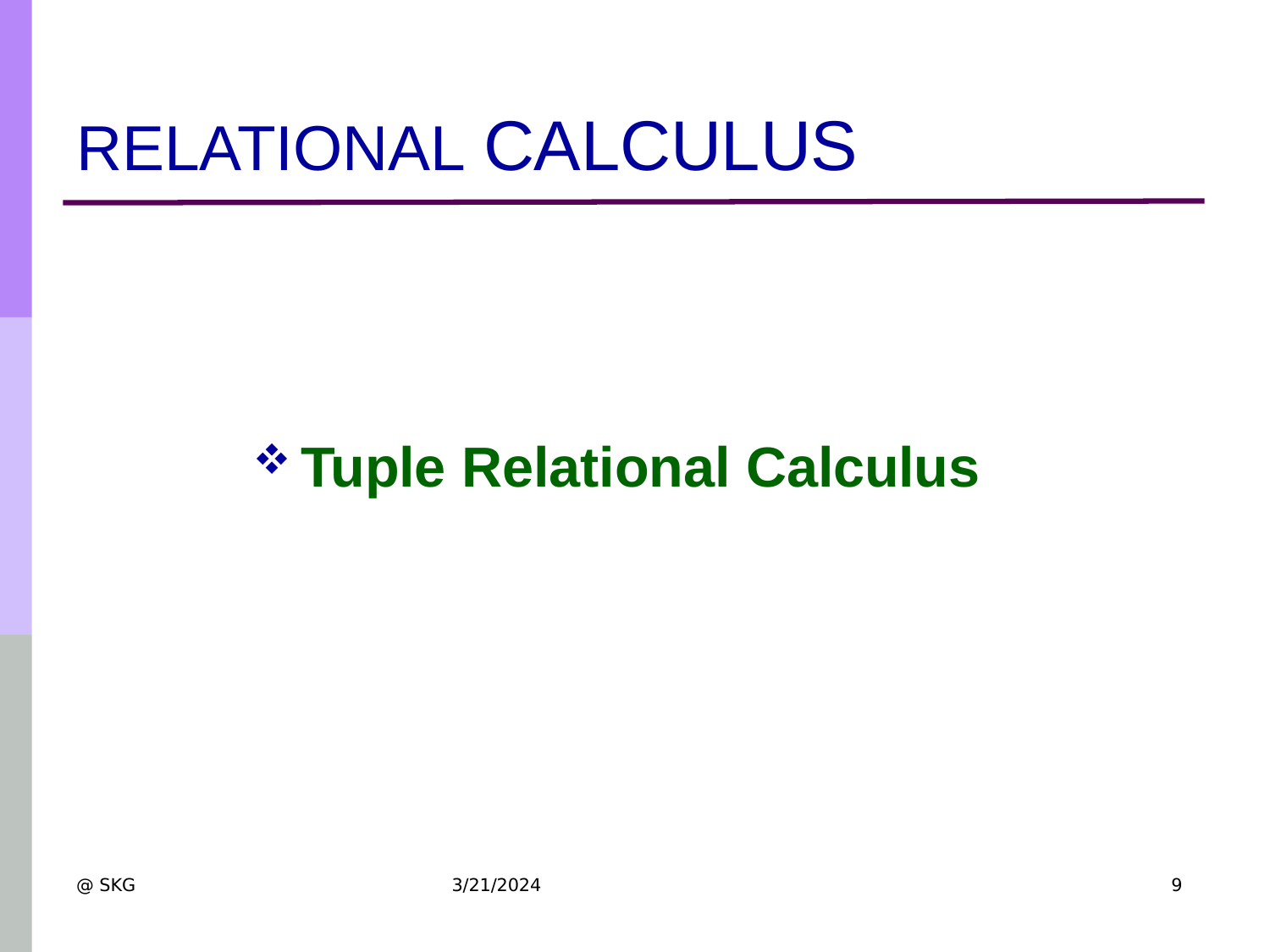

# RELATIONAL CALCULUS
Tuple Relational Calculus
@ SKG
3/21/2024
9